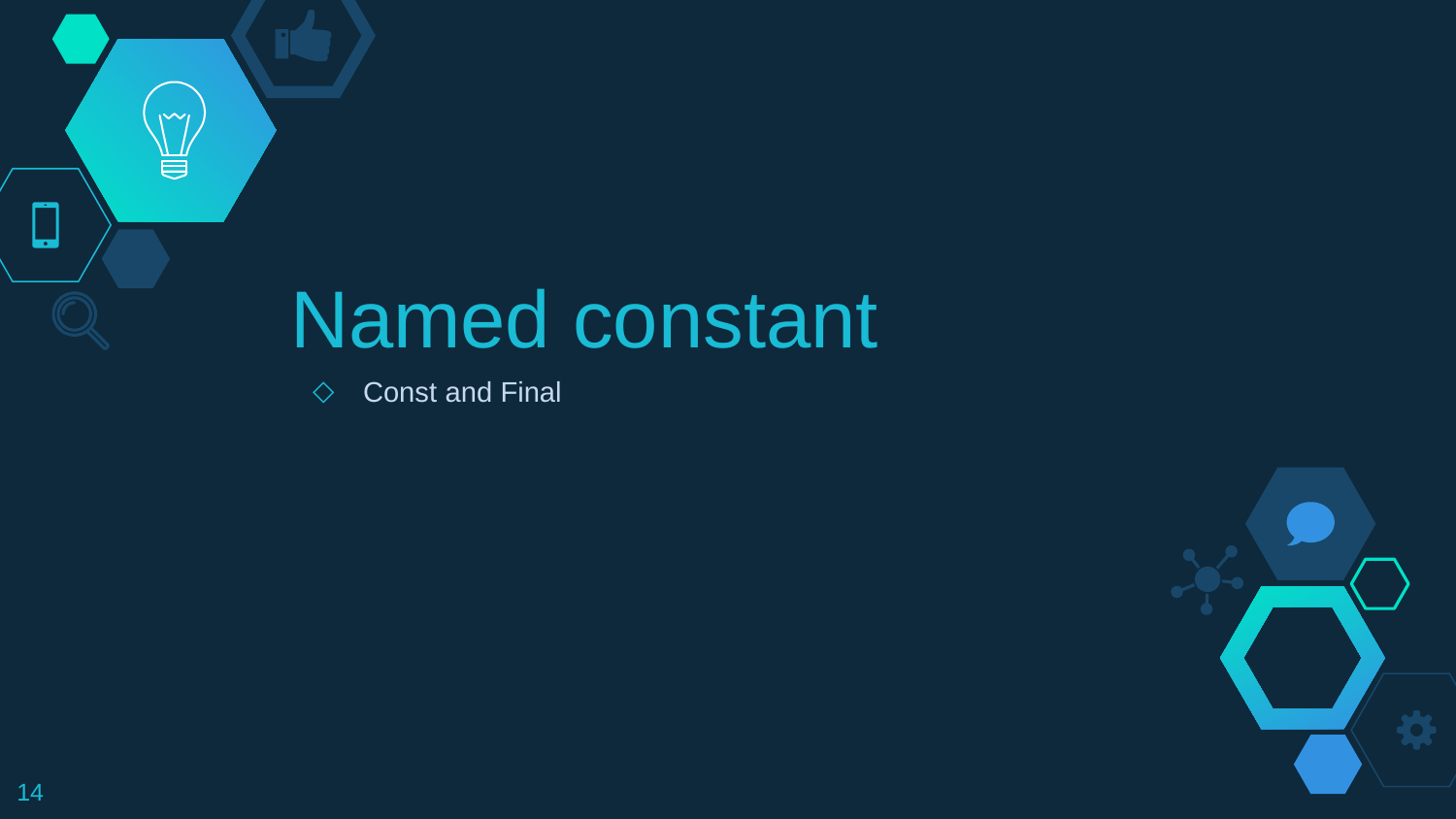

# Named constant
Const and Final
14